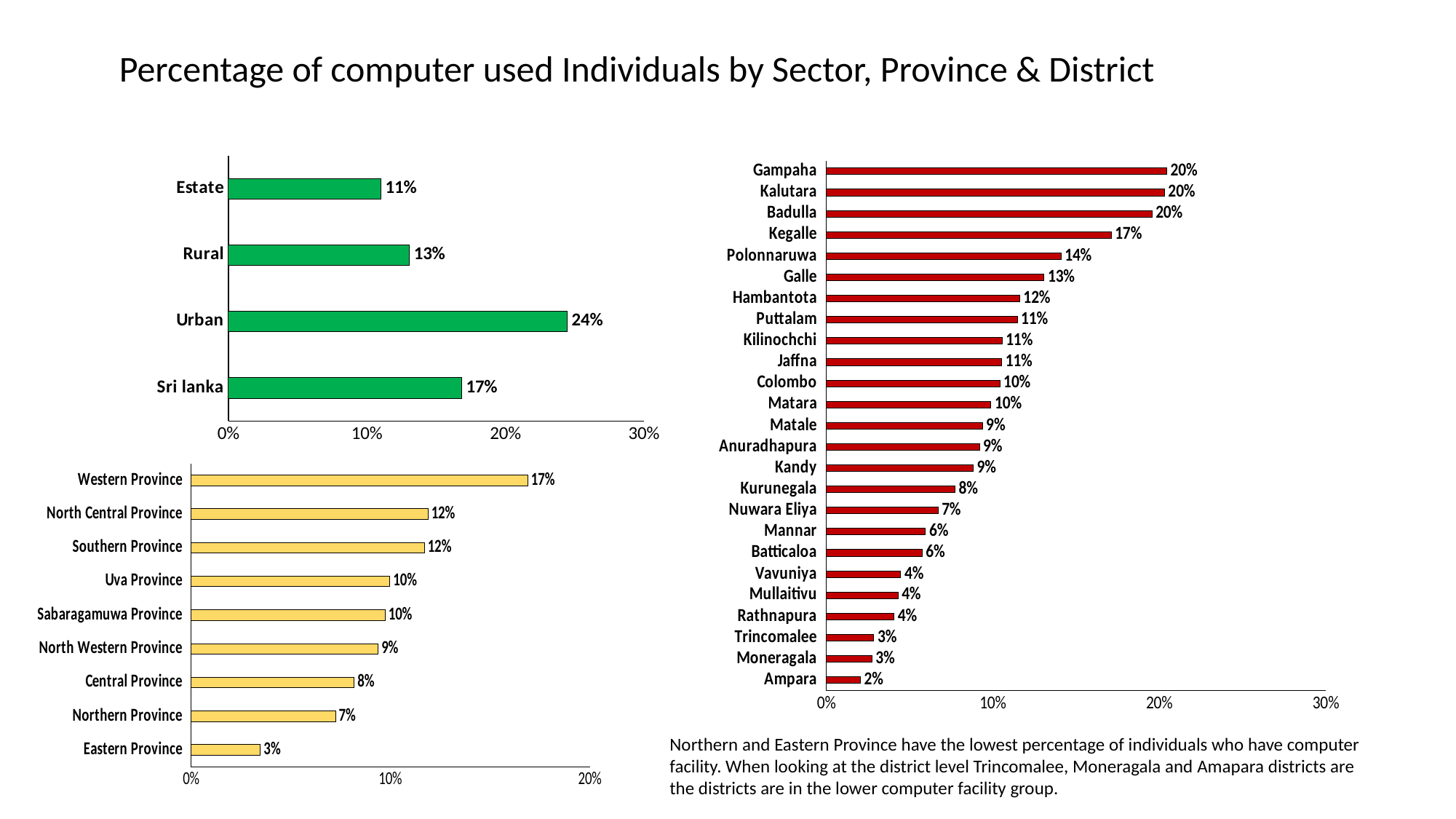

# Percentage of computer used Individuals by Sector, Province & District

### Chart

| Category | Yes |
|---|---|
| Ampara | 0.020512820512820513 |
| Moneragala | 0.02737226277372263 |
| Trincomalee | 0.028499580888516344 |
| Rathnapura | 0.040740740740740744 |
| Mullaitivu | 0.043137254901960784 |
| Vavuniya | 0.04470198675496689 |
| Batticaloa | 0.057460611677479144 |
| Mannar | 0.0595703125 |
| Nuwara Eliya | 0.06717984604618614 |
| Kurunegala | 0.07737321196358908 |
| Kandy | 0.08817354793561931 |
| Anuradhapura | 0.09197860962566845 |
| Matale | 0.09378084896347483 |
| Matara | 0.09895414320193081 |
| Colombo | 0.10423452768729642 |
| Jaffna | 0.1053763440860215 |
| Kilinochchi | 0.10562180579216354 |
| Puttalam | 0.11472742066720912 |
| Hambantota | 0.11613406079501169 |
| Galle | 0.13080895008605853 |
| Polonnaruwa | 0.1409921671018277 |
| Kegalle | 0.17115384615384616 |
| Badulla | 0.1956521739130435 |
| Kalutara | 0.20310391363022942 |
| Gampaha | 0.20451237263464336 |

### Chart

| Category | Yes |
|---|---|
| Sri lanka | 0.16868944078838585 |
| Urban | 0.24479513261716893 |
| Rural | 0.13090973160274857 |
| Estate | 0.11028592647604901 |

### Chart

| Category | Yes |
|---|---|
| Eastern Province | 0.034863451481696686 |
| Northern Province | 0.07253479709860812 |
| Central Province | 0.08189098424179798 |
| North Western Province | 0.093964582580412 |
| Sabaragamuwa Province | 0.09748953974895397 |
| Uva Province | 0.0997920997920998 |
| Southern Province | 0.11712344811431248 |
| North Central Province | 0.11900191938579655 |
| Western Province | 0.16898200865406512 |
Northern and Eastern Province have the lowest percentage of individuals who have computer facility. When looking at the district level Trincomalee, Moneragala and Amapara districts are the districts are in the lower computer facility group.